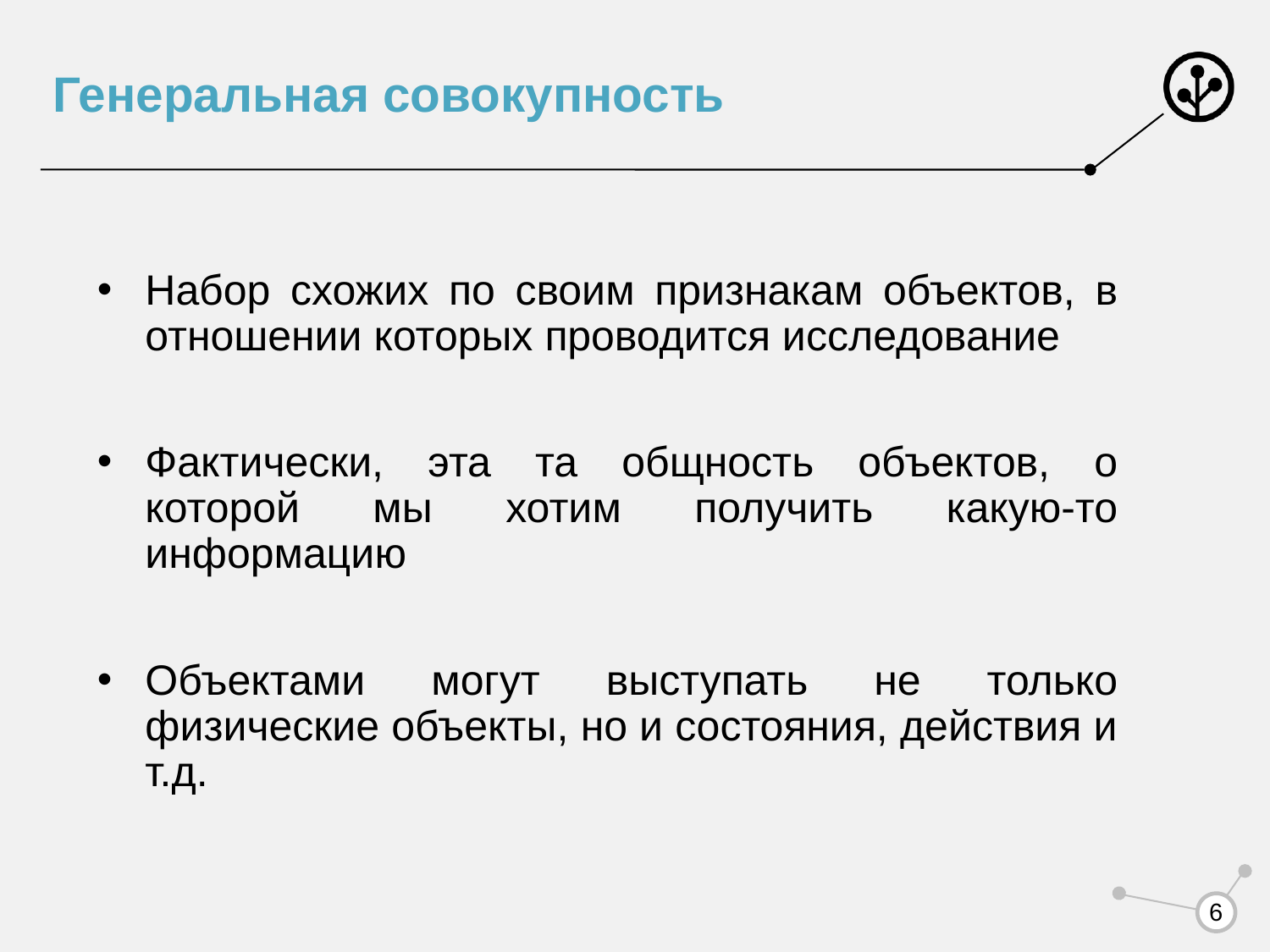

# Генеральная совокупность
Набор схожих по своим признакам объектов, в отношении которых проводится исследование

Фактически, эта та общность объектов, о которой мы хотим получить какую-то информацию

Объектами могут выступать не только физические объекты, но и состояния, действия и т.д.
6